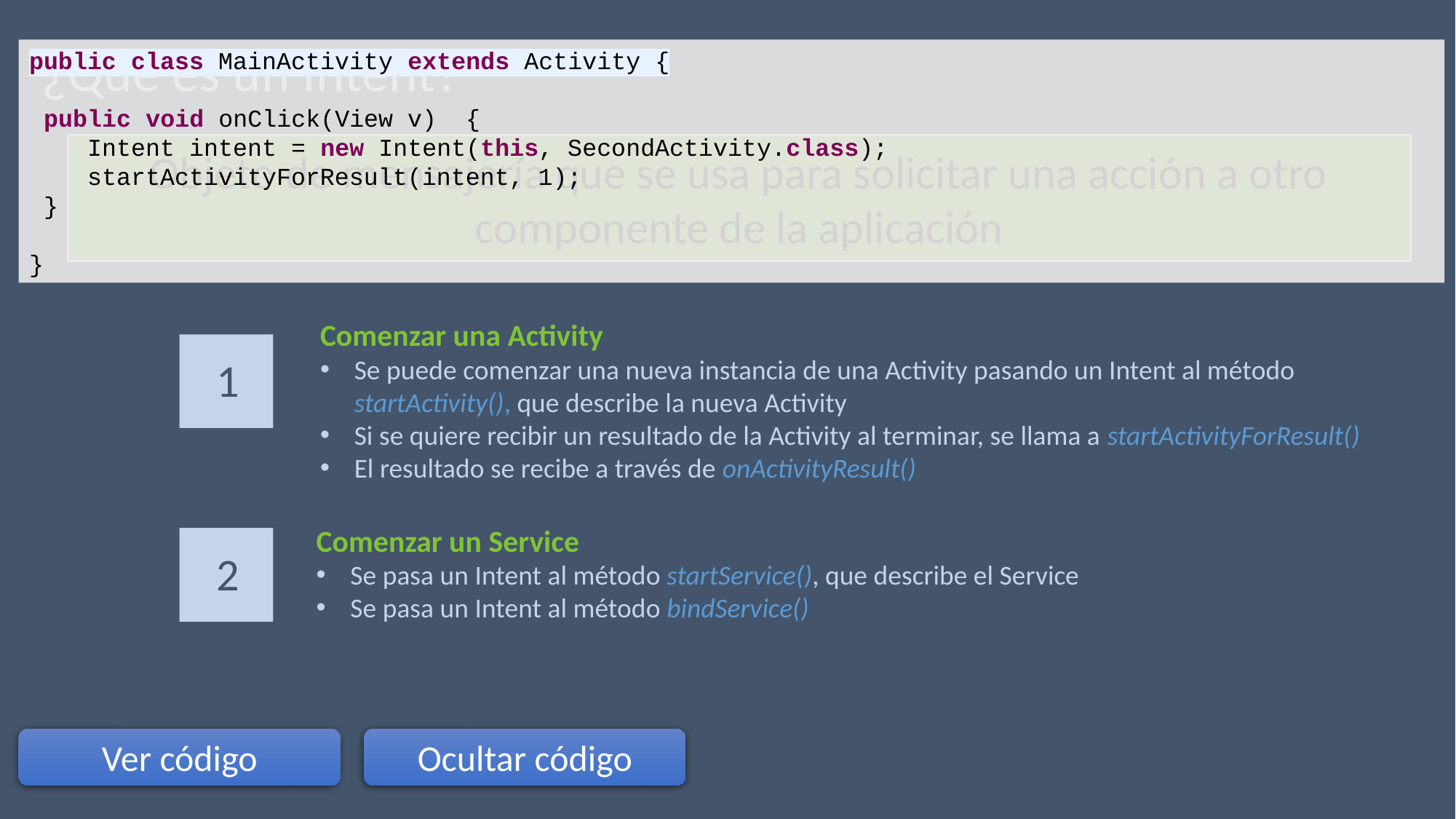

¿Qué es un Intent?
public class MainActivity extends Activity {

 public void onClick(View v)  {
    Intent intent = new Intent(this, SecondActivity.class);
    startActivityForResult(intent, 1);
 }

}
BluetoothAdapter

Objeto de mensajería que se usa para solicitar una acción a otro componente de la aplicación
Comenzar una Activity
Se puede comenzar una nueva instancia de una Activity pasando un Intent al método startActivity(), que describe la nueva Activity
Si se quiere recibir un resultado de la Activity al terminar, se llama a startActivityForResult()
El resultado se recibe a través de onActivityResult()

1
Comenzar un Service
Se pasa un Intent al método startService(), que describe el Service
Se pasa un Intent al método bindService()

2
Ver código
Ocultar código